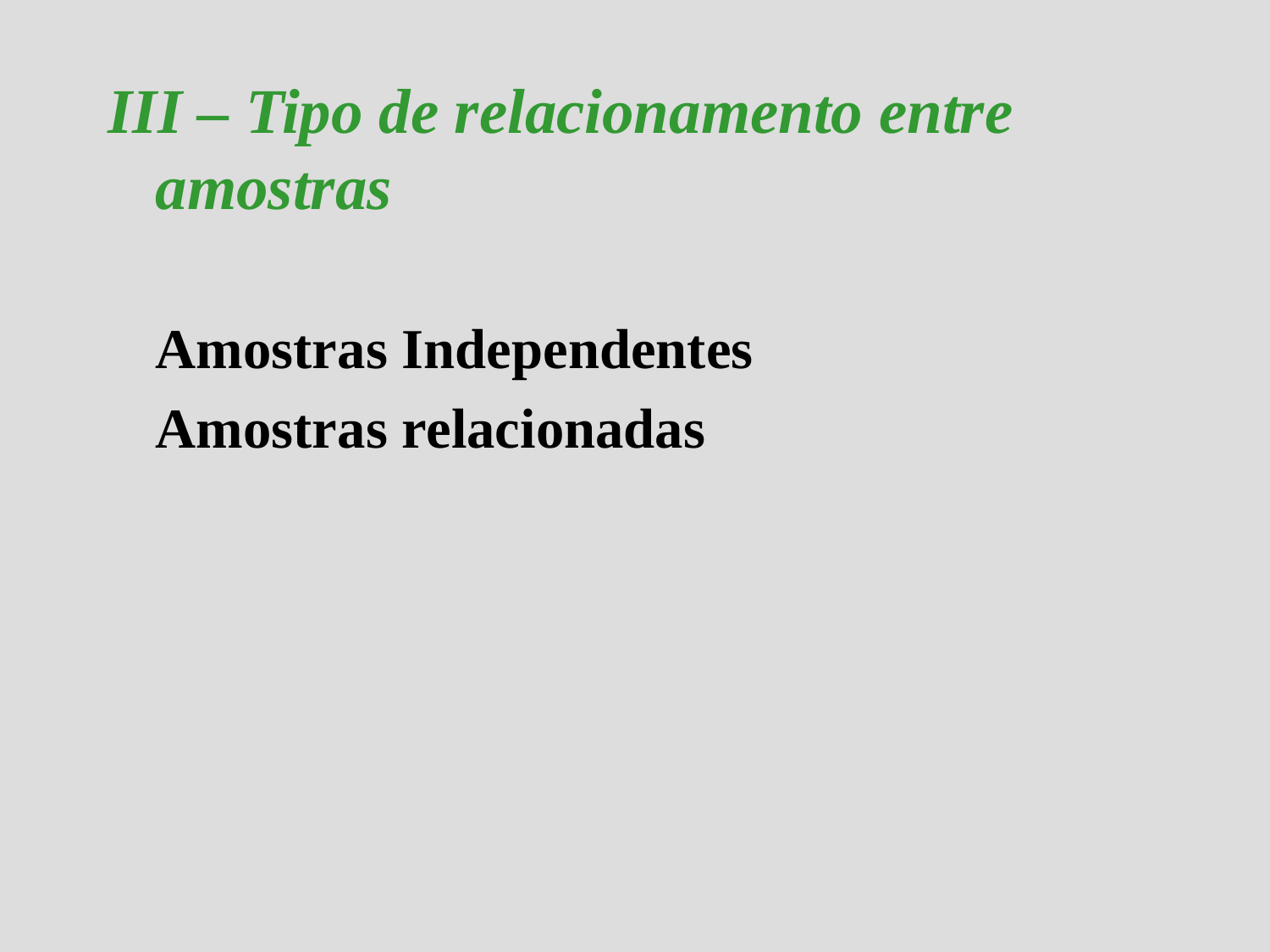

III – Tipo de relacionamento entre amostras

	Amostras Independentes
	Amostras relacionadas